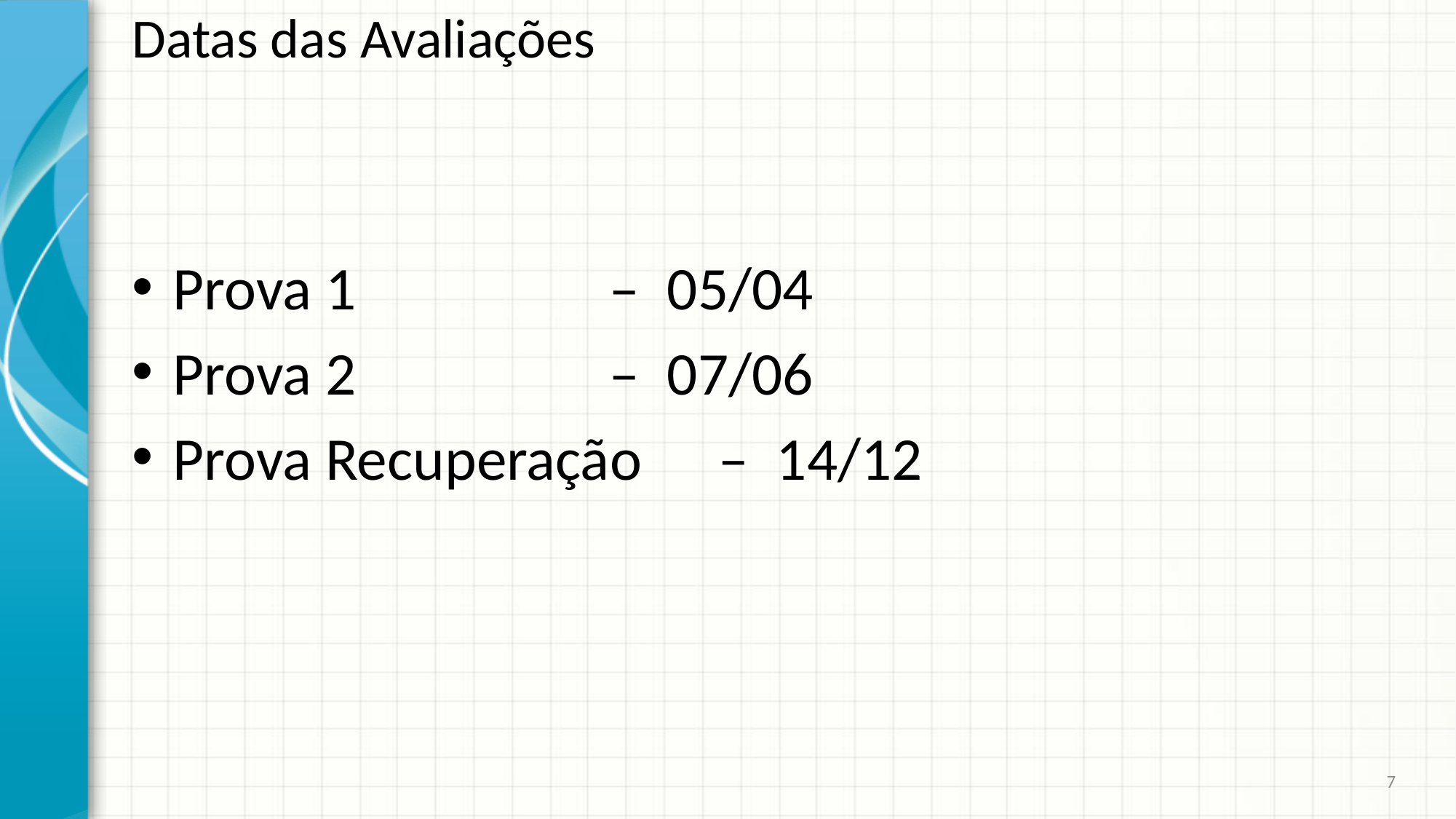

# Datas das Avaliações

Prova 1 			–  05/04
Prova 2 			–  07/06
Prova Recuperação 	–  14/12
7